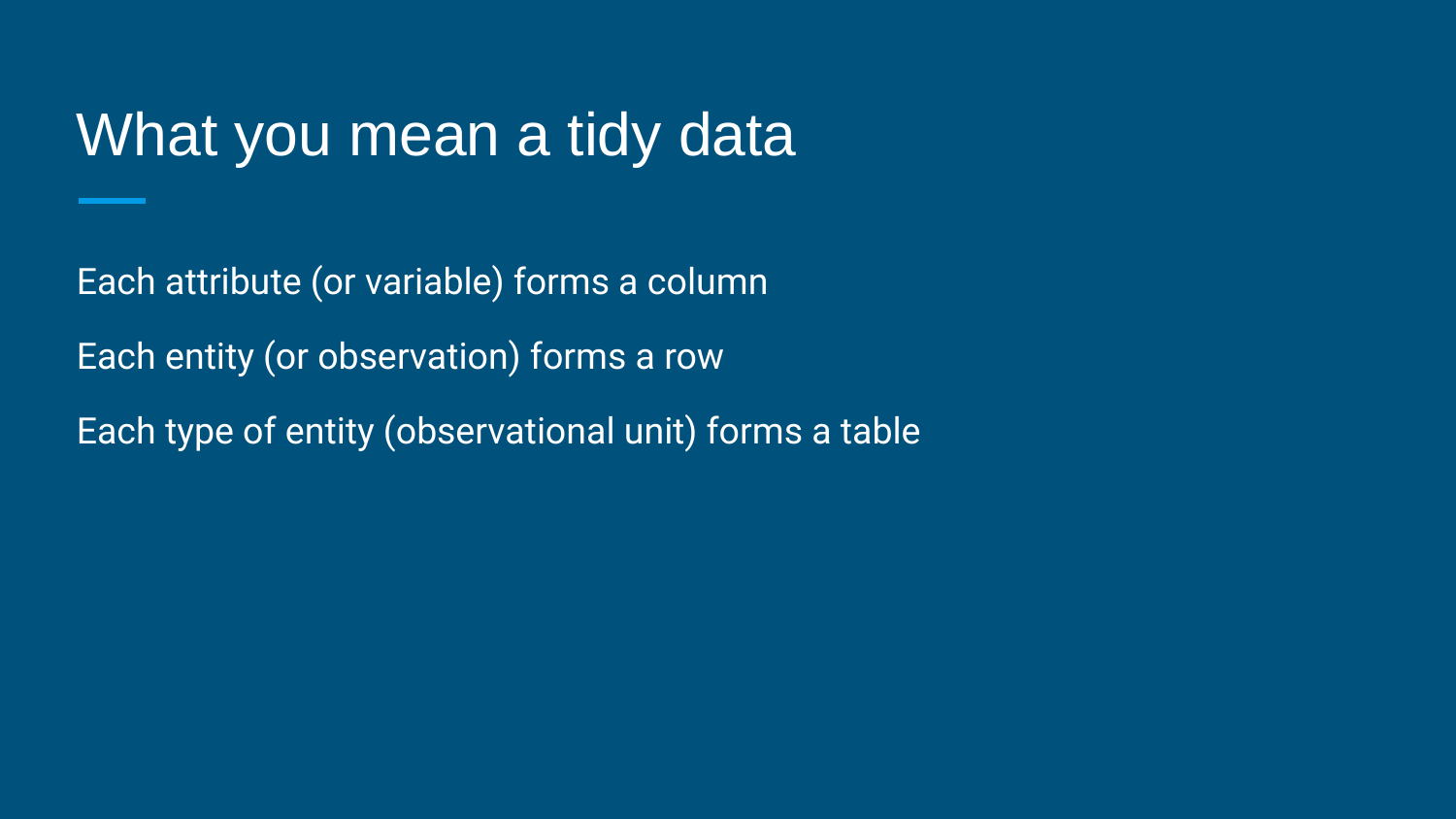

# What you mean a tidy data
Each attribute (or variable) forms a column
Each entity (or observation) forms a row
Each type of entity (observational unit) forms a table